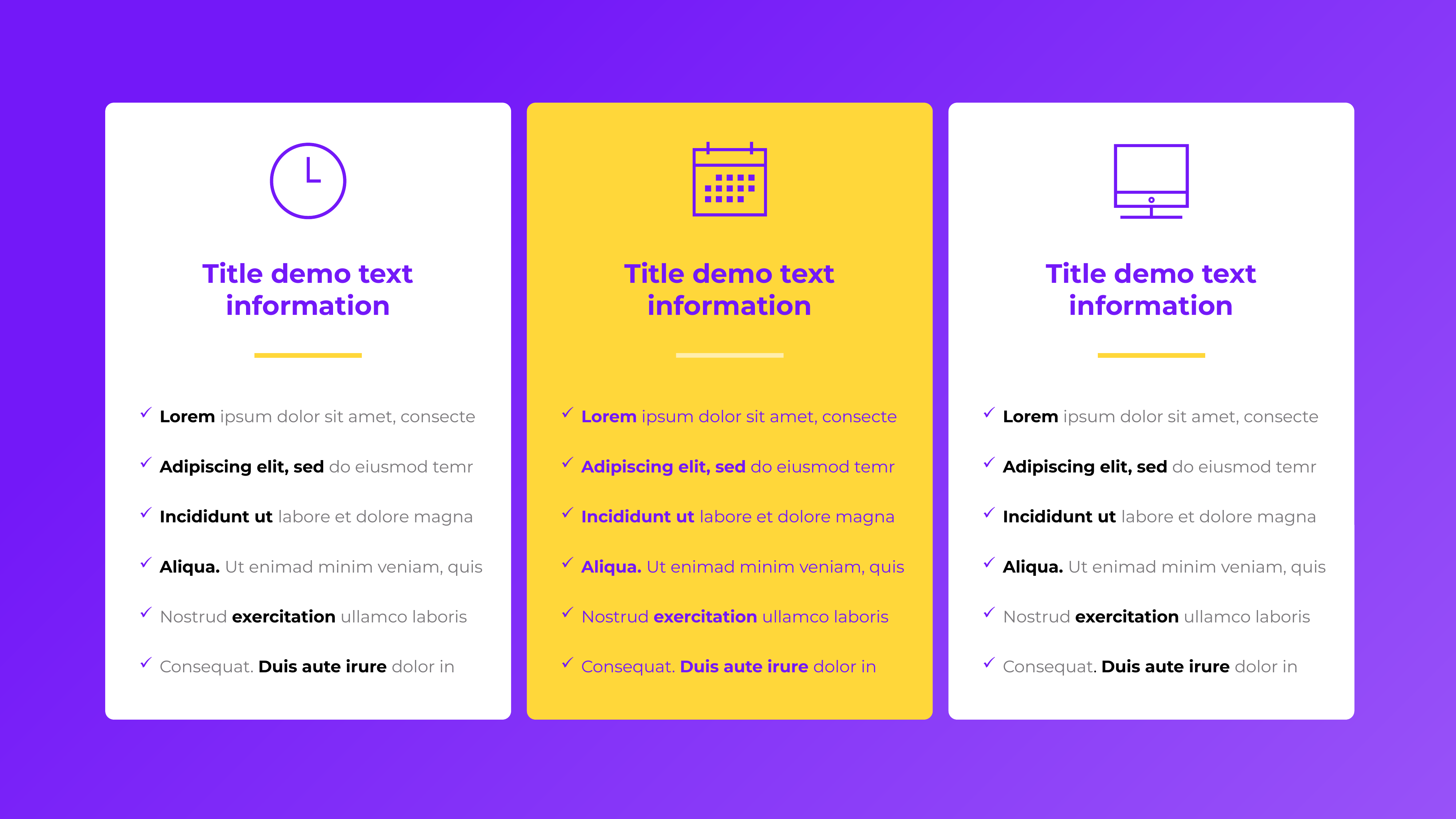

Title demo text information
Lorem ipsum dolor sit amet, consecte
Adipiscing elit, sed do eiusmod temr
Incididunt ut labore et dolore magna
Aliqua. Ut enimad minim veniam, quis
Nostrud exercitation ullamco laboris
Consequat. Duis aute irure dolor in

Title demo text information
Lorem ipsum dolor sit amet, consecte
Adipiscing elit, sed do eiusmod temr
Incididunt ut labore et dolore magna
Aliqua. Ut enimad minim veniam, quis
Nostrud exercitation ullamco laboris
Consequat. Duis aute irure dolor in

Title demo text information
Lorem ipsum dolor sit amet, consecte
Adipiscing elit, sed do eiusmod temr
Incididunt ut labore et dolore magna
Aliqua. Ut enimad minim veniam, quis
Nostrud exercitation ullamco laboris
Consequat. Duis aute irure dolor in